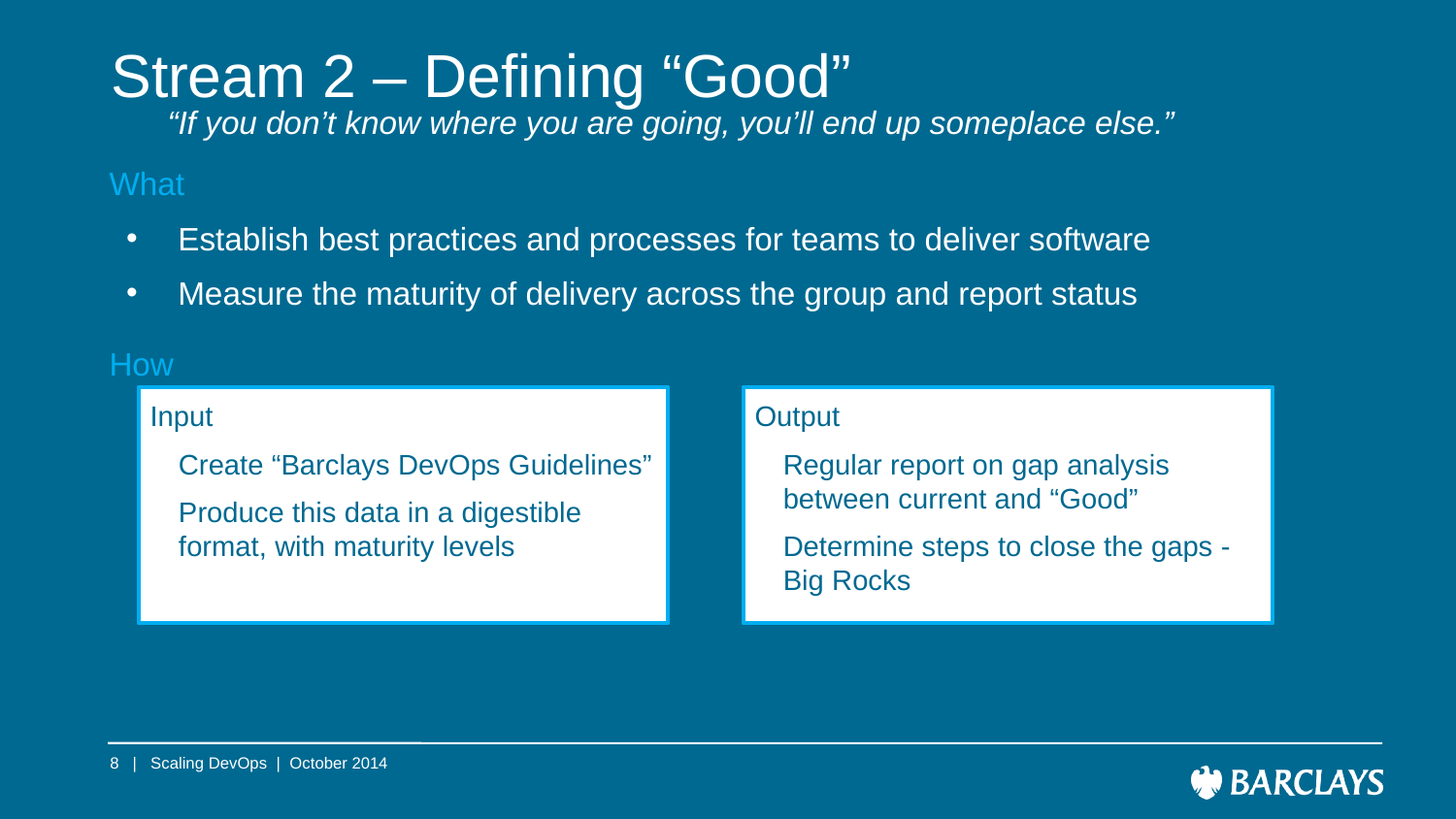

# Stream 2 – Defining “Good”
“If you don’t know where you are going, you’ll end up someplace else.”
What
Establish best practices and processes for teams to deliver software
Measure the maturity of delivery across the group and report status
How
Input
Create “Barclays DevOps Guidelines”
Produce this data in a digestible format, with maturity levels
Output
Regular report on gap analysis between current and “Good”
Determine steps to close the gaps - Big Rocks